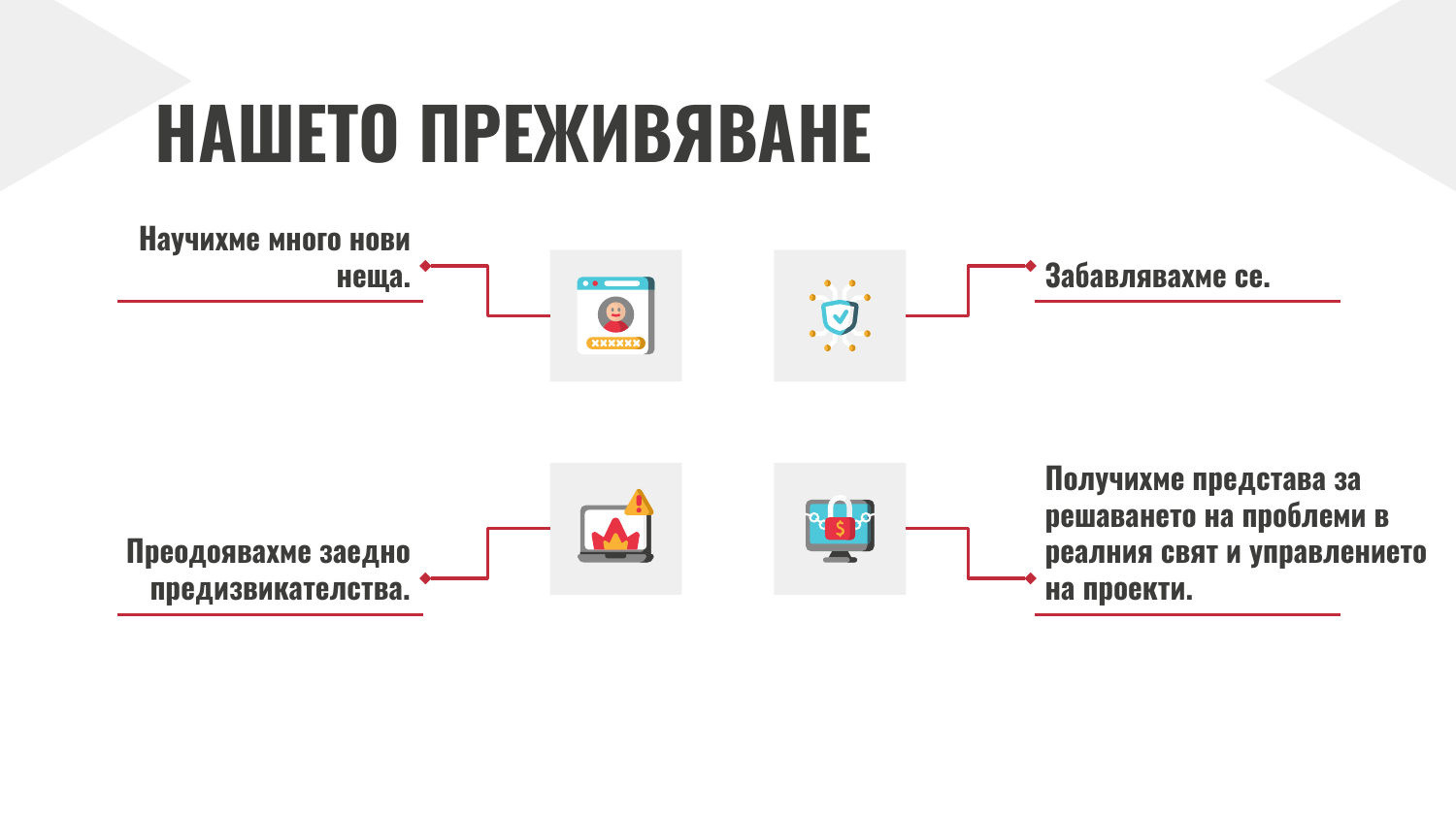

# НАШЕТО ПРЕЖИВЯВАНЕ
Научихме много нови неща.
Забавлявахме се.

Преодоявахме заедно предизвикателства.
Получихме представа за решаването на проблеми в реалния свят и управлението на проекти.